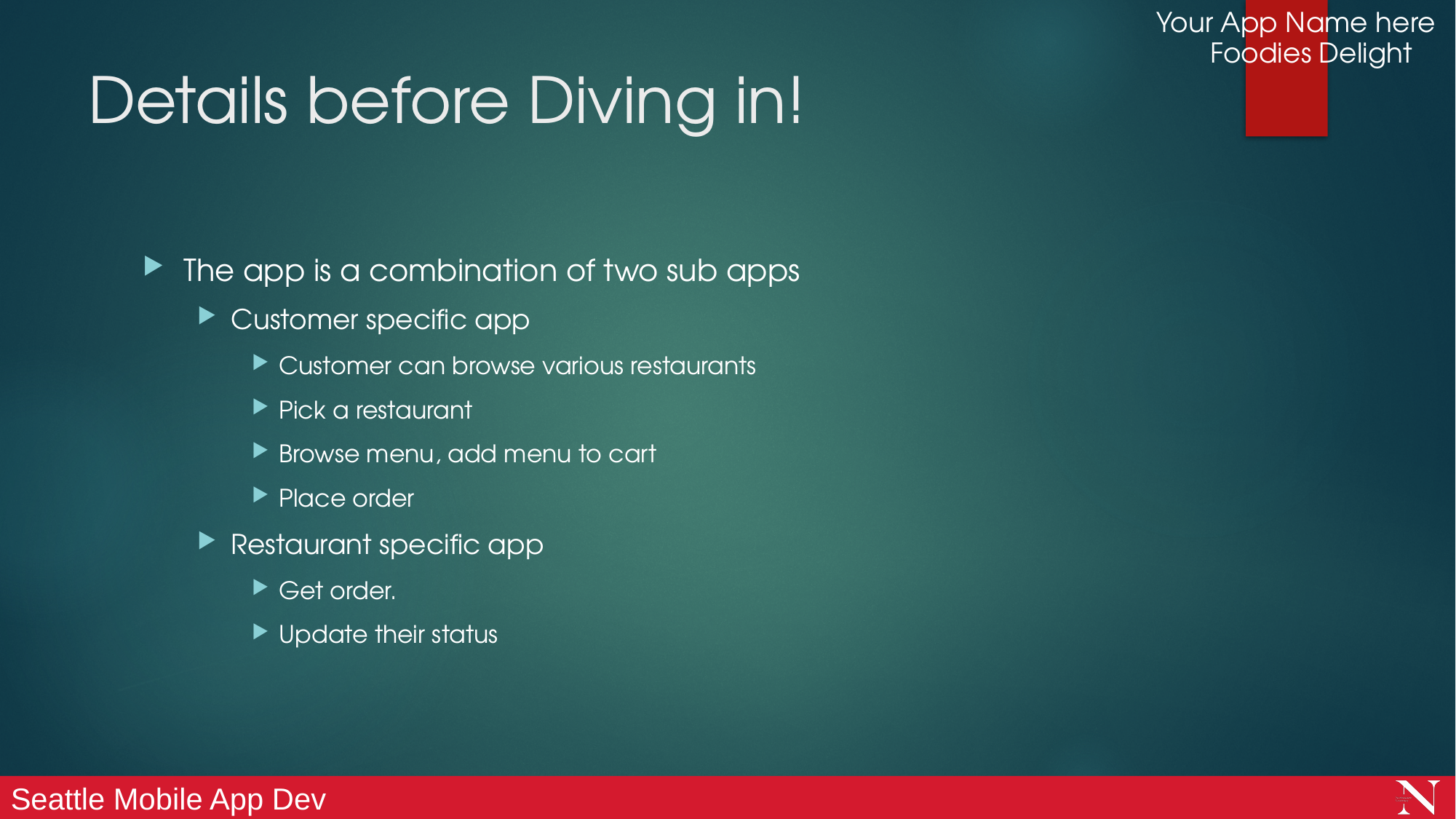

Foodies Delight
# Details before Diving in!
The app is a combination of two sub apps
Customer specific app
Customer can browse various restaurants
Pick a restaurant
Browse menu, add menu to cart
Place order
Restaurant specific app
Get order.
Update their status